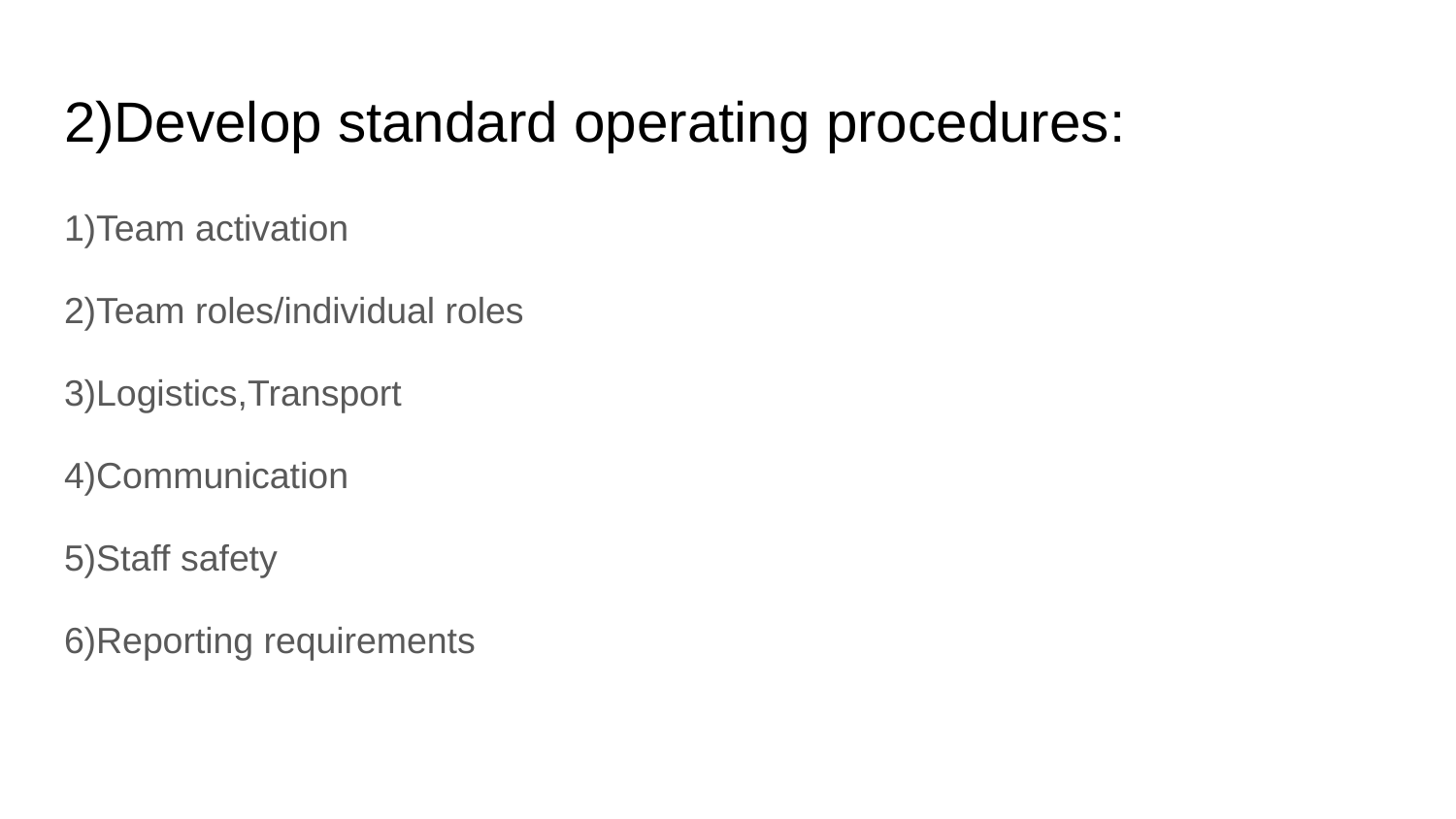

# 2)Develop standard operating procedures:
1)Team activation
2)Team roles/individual roles
3)Logistics,Transport
4)Communication
5)Staff safety
6)Reporting requirements